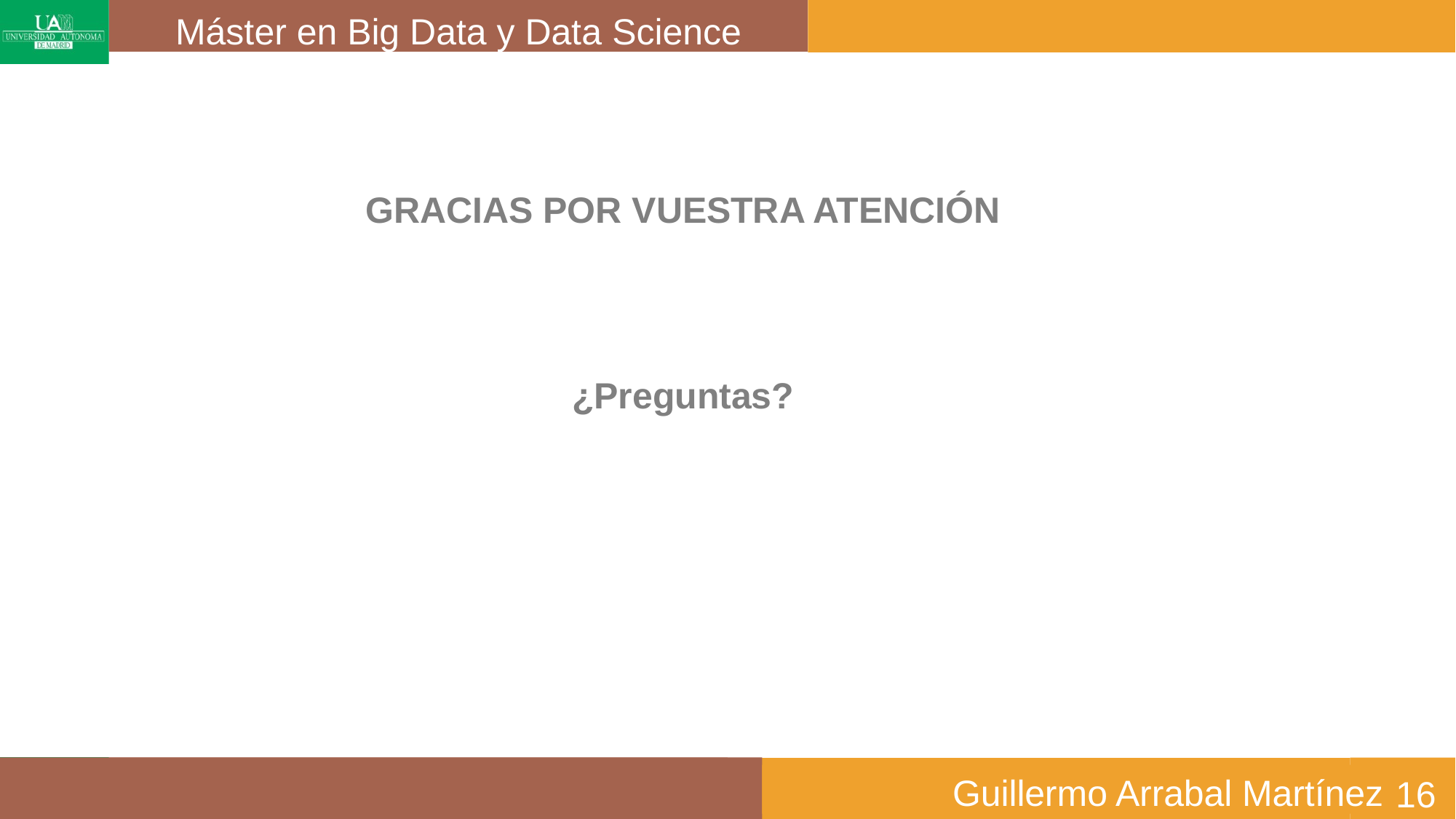

Máster en Big Data y Data Science

GRACIAS POR VUESTRA ATENCIÓN

¿Preguntas?

Guillermo Arrabal Martínez
16